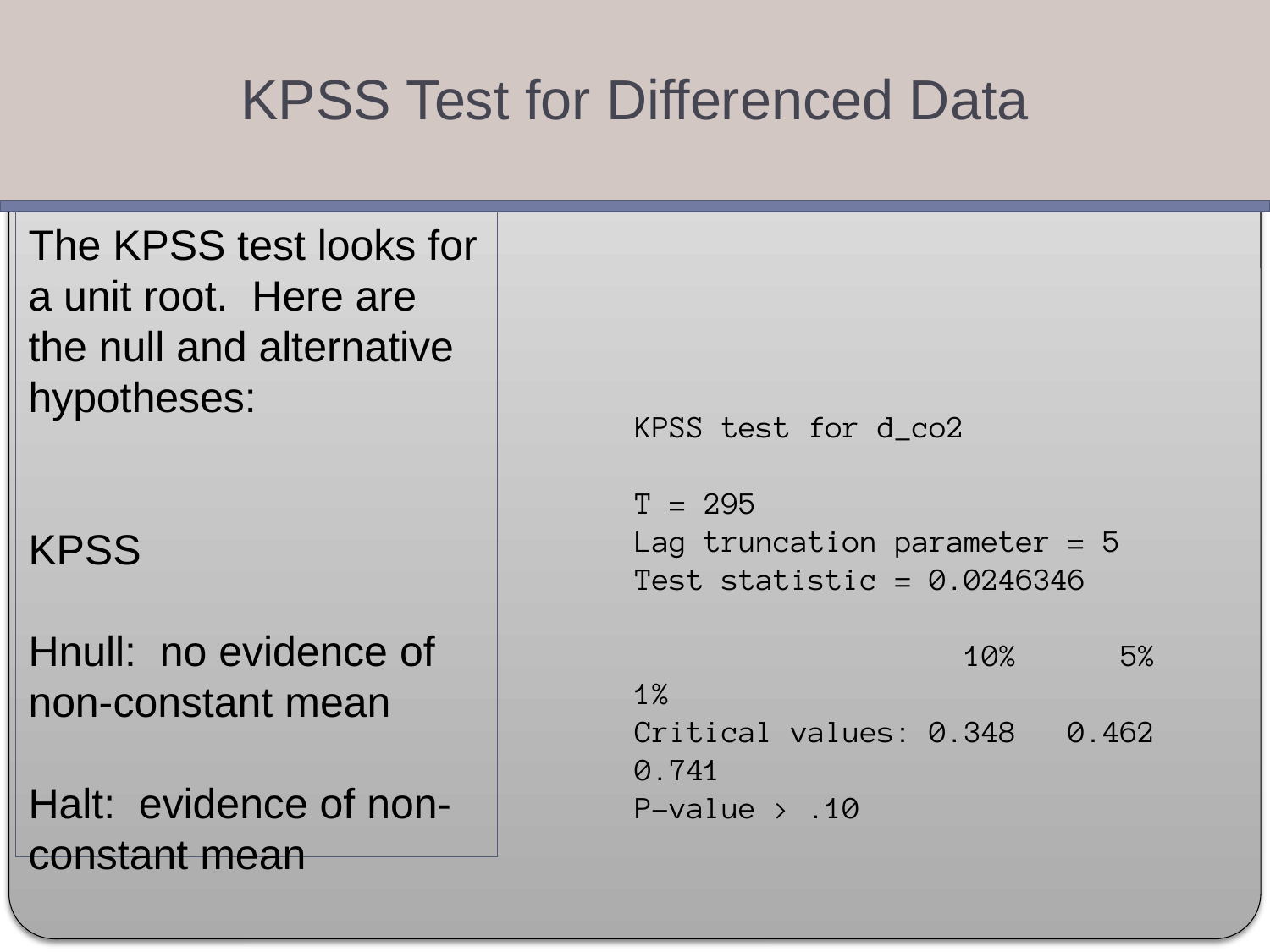

KPSS Test for Differenced Data

The KPSS test looks for a unit root.  Here are the null and alternative hypotheses:

KPSS

Hnull:  no evidence of non-constant mean

Halt:  evidence of non-constant mean

KPSS test for d_co2

T = 295
Lag truncation parameter = 5
Test statistic = 0.0246346

                   10%      5%      1%
Critical values: 0.348   0.462   0.741
P-value > .10